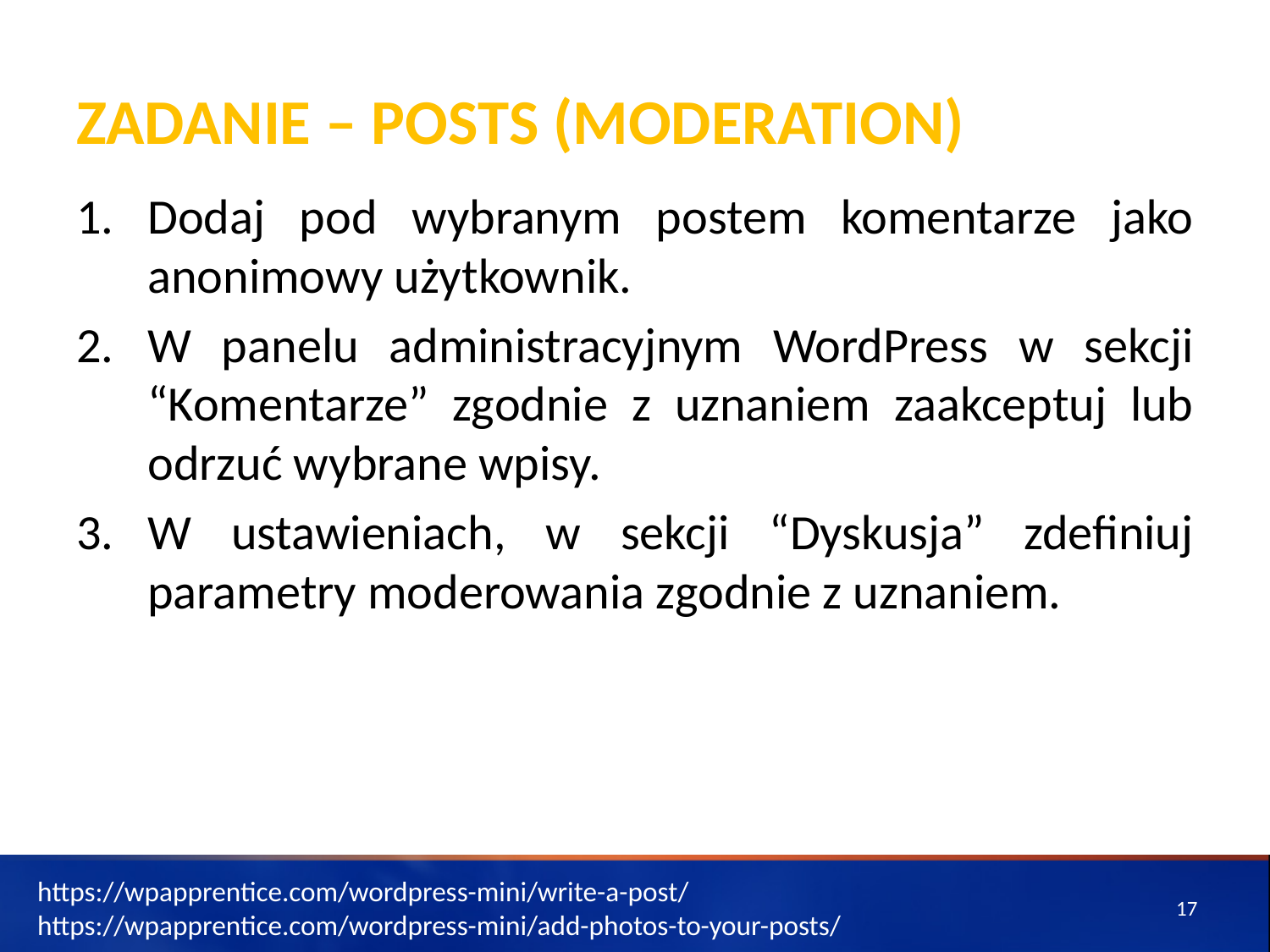

# ZADANIE – POSTS (Moderation)
Dodaj pod wybranym postem komentarze jako anonimowy użytkownik.
W panelu administracyjnym WordPress w sekcji “Komentarze” zgodnie z uznaniem zaakceptuj lub odrzuć wybrane wpisy.
W ustawieniach, w sekcji “Dyskusja” zdefiniuj parametry moderowania zgodnie z uznaniem.

https://wpapprentice.com/wordpress-mini/write-a-post/
https://wpapprentice.com/wordpress-mini/add-photos-to-your-posts/
17